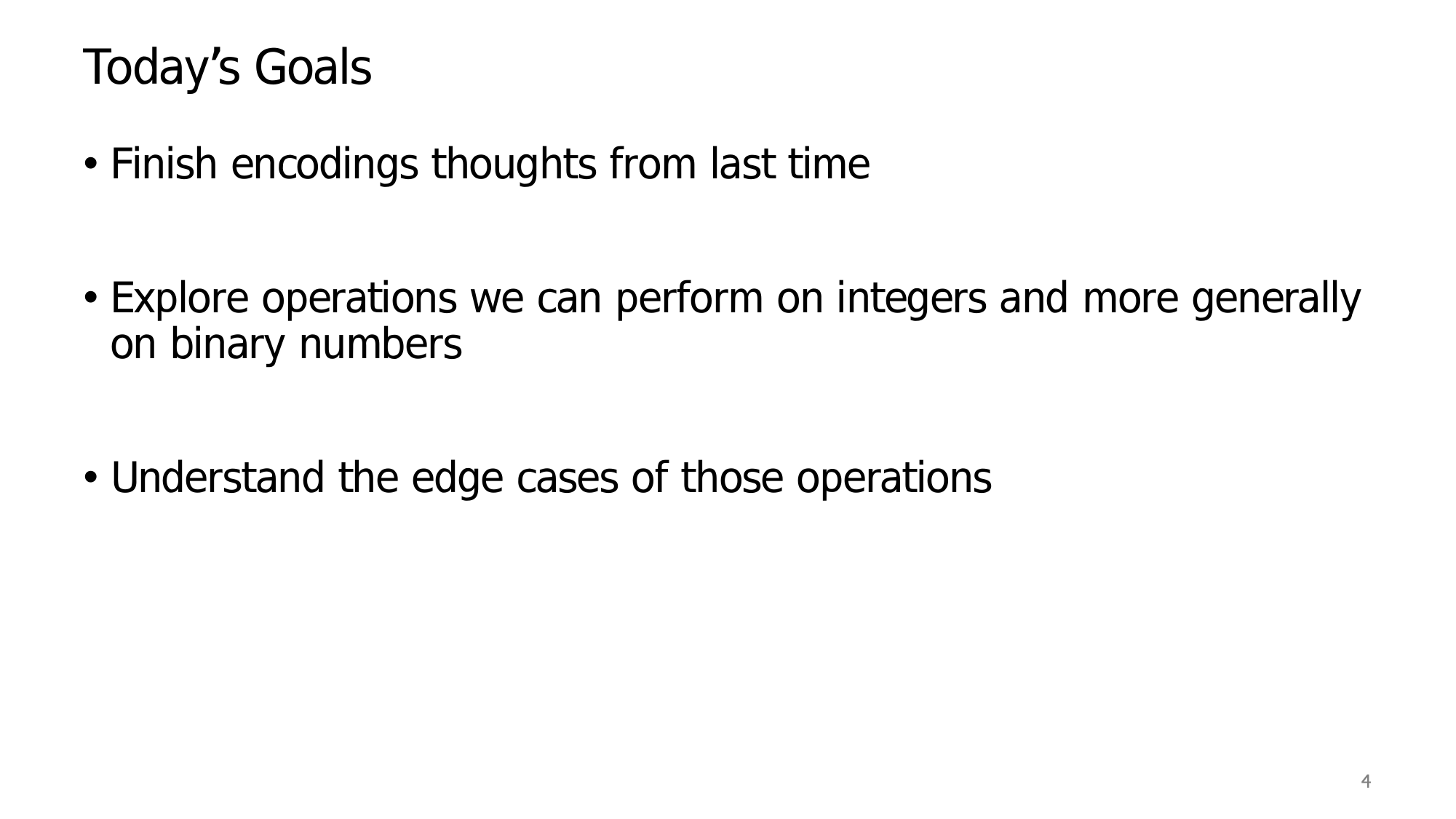

# Today’s Goals
Finish encodings thoughts from last time

Explore operations we can perform on integers and more generally on binary numbers

Understand the edge cases of those operations
4